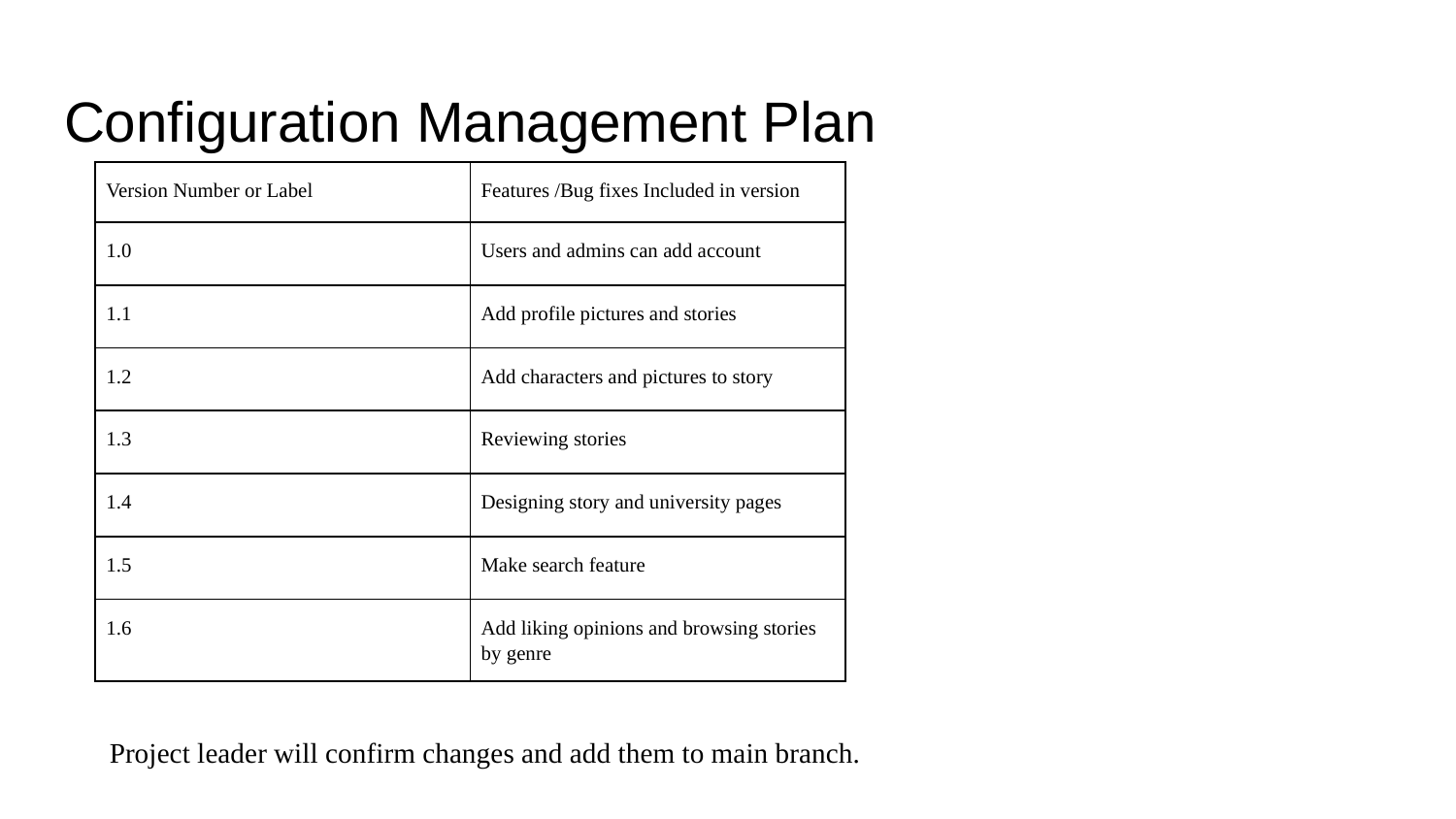

# Configuration Management Plan
| Version Number or Label | Features /Bug fixes Included in version |
| --- | --- |
| 1.0 | Users and admins can add account |
| 1.1 | Add profile pictures and stories |
| 1.2 | Add characters and pictures to story |
| 1.3 | Reviewing stories |
| 1.4 | Designing story and university pages |
| 1.5 | Make search feature |
| 1.6 | Add liking opinions and browsing stories by genre |
Project leader will confirm changes and add them to main branch.